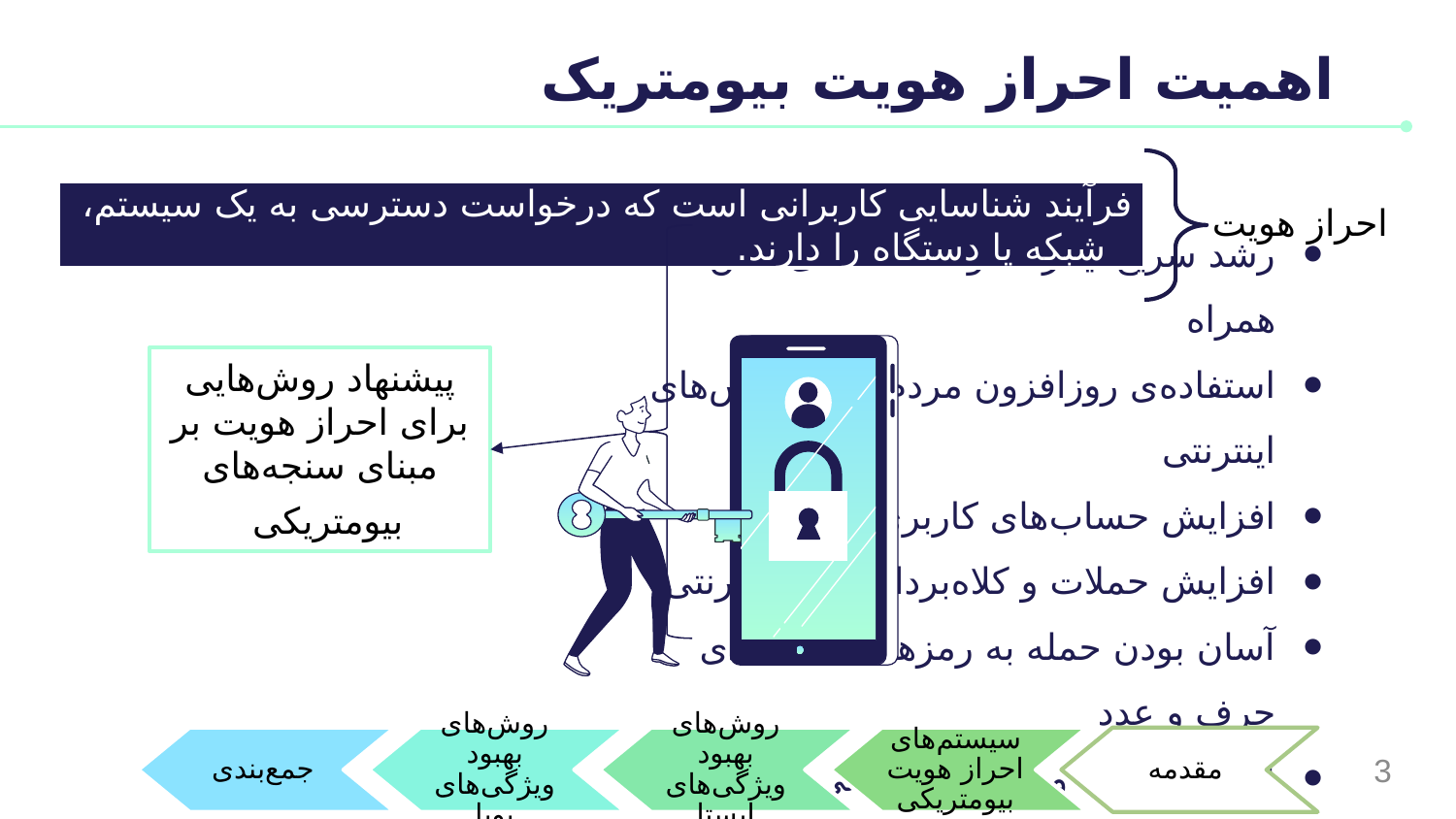

# اهمیت احراز هویت بیومتریک
احراز هویت

فرآیند شناسایی کاربرانی است که درخواست دسترسی به یک سیستم، شبکه یا دستگاه را دارند.
رشد سریع اینترنت و دستگاه‌های تلفن همراه
استفاده‌ی روزافزون مردم از سرویس‌های اینترنتی
افزایش حساب‌های کاربری افراد
افزایش حملات و کلاه‌برداری‌های اینترنتی
آسان بودن حمله به رمزهایی با تعدادی حرف و عدد
اهمیت امنیت و حریم خصوصی کاربران

پیشنهاد روش‌هایی برای احراز هویت بر مبنای سنجه‌های بیومتریکی

روش‌های بهبود ویژگی‌های پویا
جمع‌بندی
روش‌های بهبود ویژگی‌های ایستا
سیستم‌های احراز هویت بیومتریکی
مقدمه
3